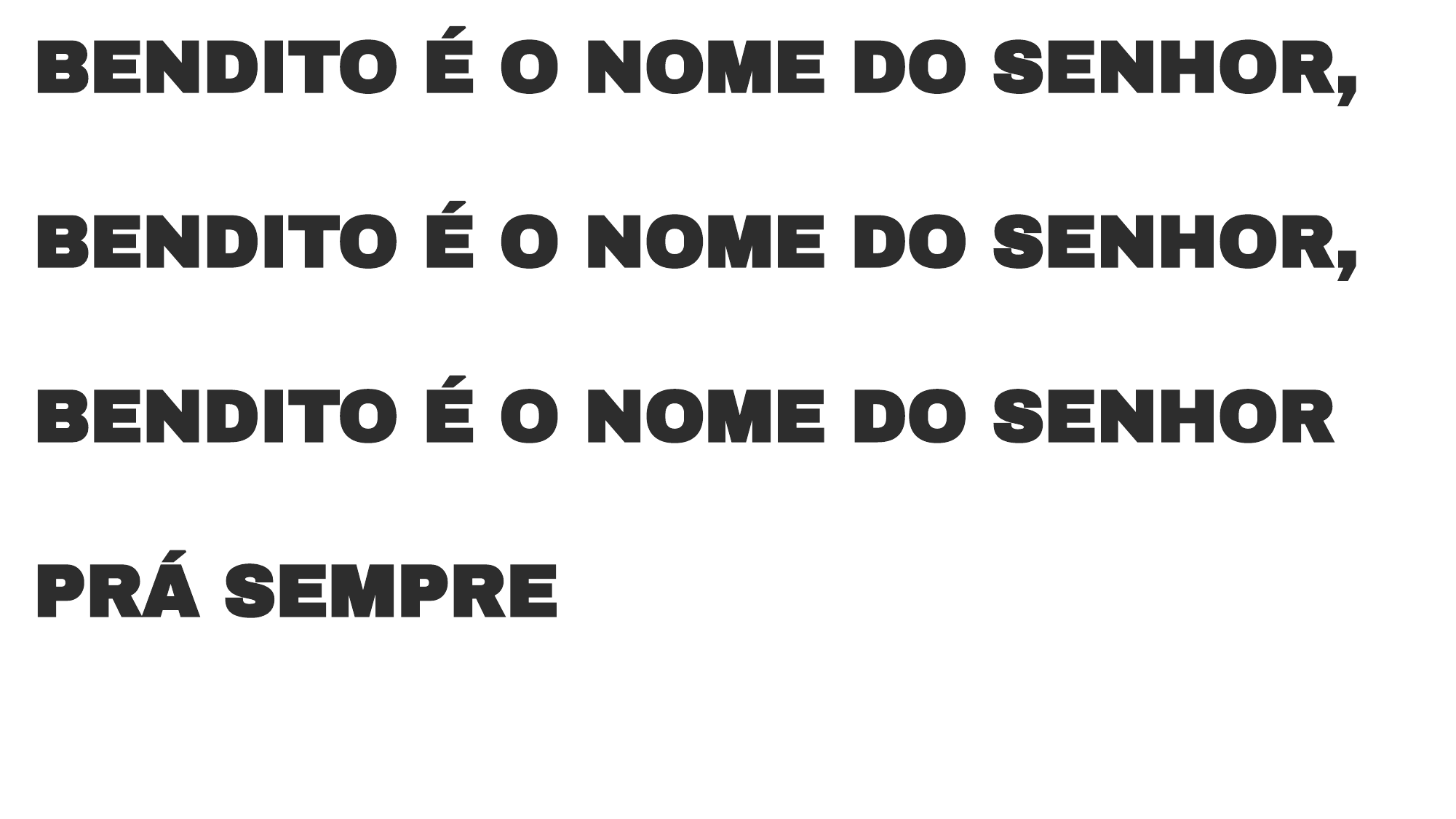

BENDITO É O NOME DO SENHOR,
BENDITO É O NOME DO SENHOR,
BENDITO É O NOME DO SENHOR
PRÁ SEMPRE